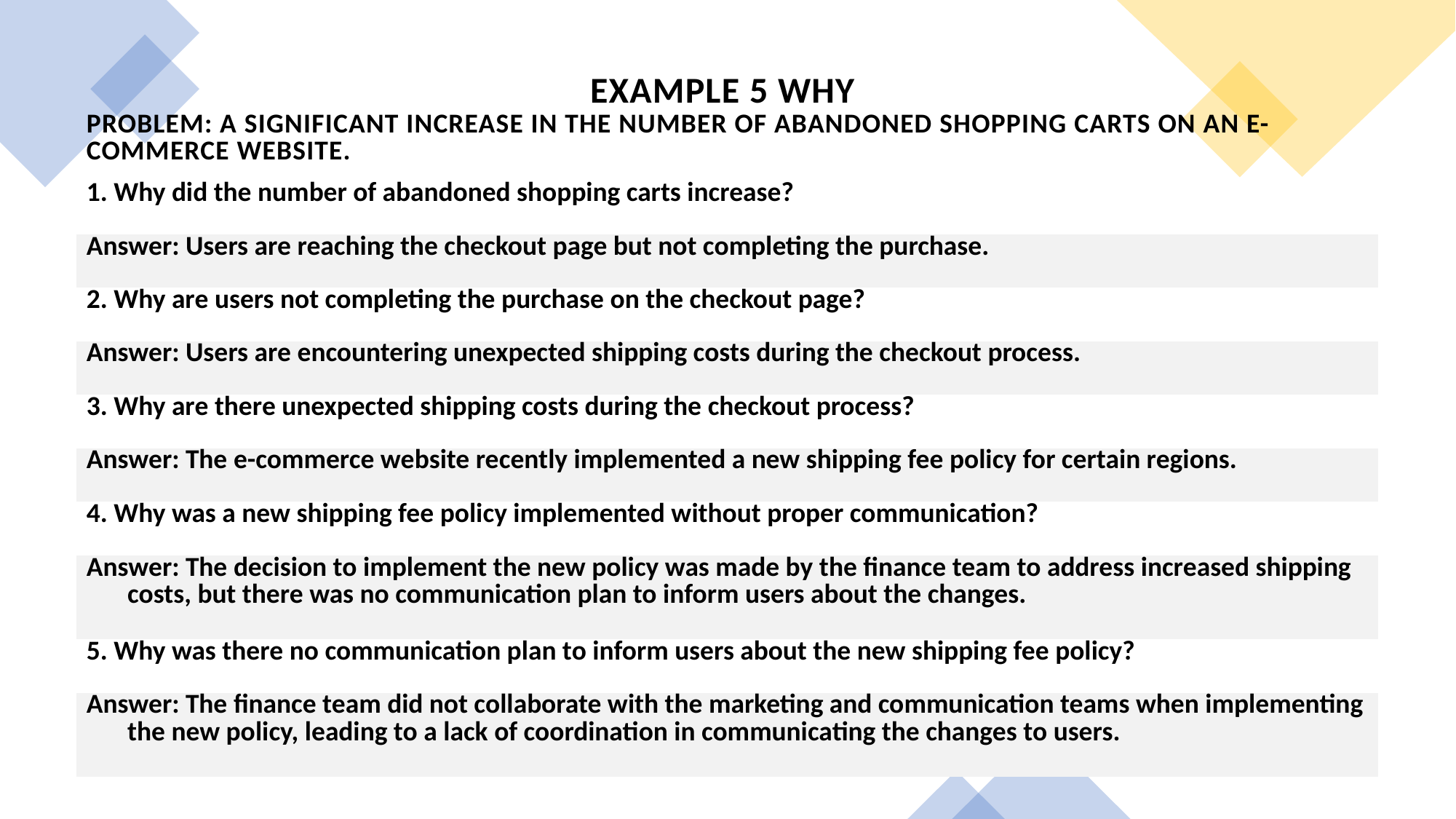

| Example 5 why  Problem: A significant increase in the number of abandoned shopping carts on an e-commerce website. |
| --- |
| 1. Why did the number of abandoned shopping carts increase? |
| Answer: Users are reaching the checkout page but not completing the purchase. |
| 2. Why are users not completing the purchase on the checkout page? |
| Answer: Users are encountering unexpected shipping costs during the checkout process. |
| 3. Why are there unexpected shipping costs during the checkout process? |
| Answer: The e-commerce website recently implemented a new shipping fee policy for certain regions. |
| 4. Why was a new shipping fee policy implemented without proper communication? |
| Answer: The decision to implement the new policy was made by the finance team to address increased shipping costs, but there was no communication plan to inform users about the changes. |
| 5. Why was there no communication plan to inform users about the new shipping fee policy? |
| Answer: The finance team did not collaborate with the marketing and communication teams when implementing the new policy, leading to a lack of coordination in communicating the changes to users. |